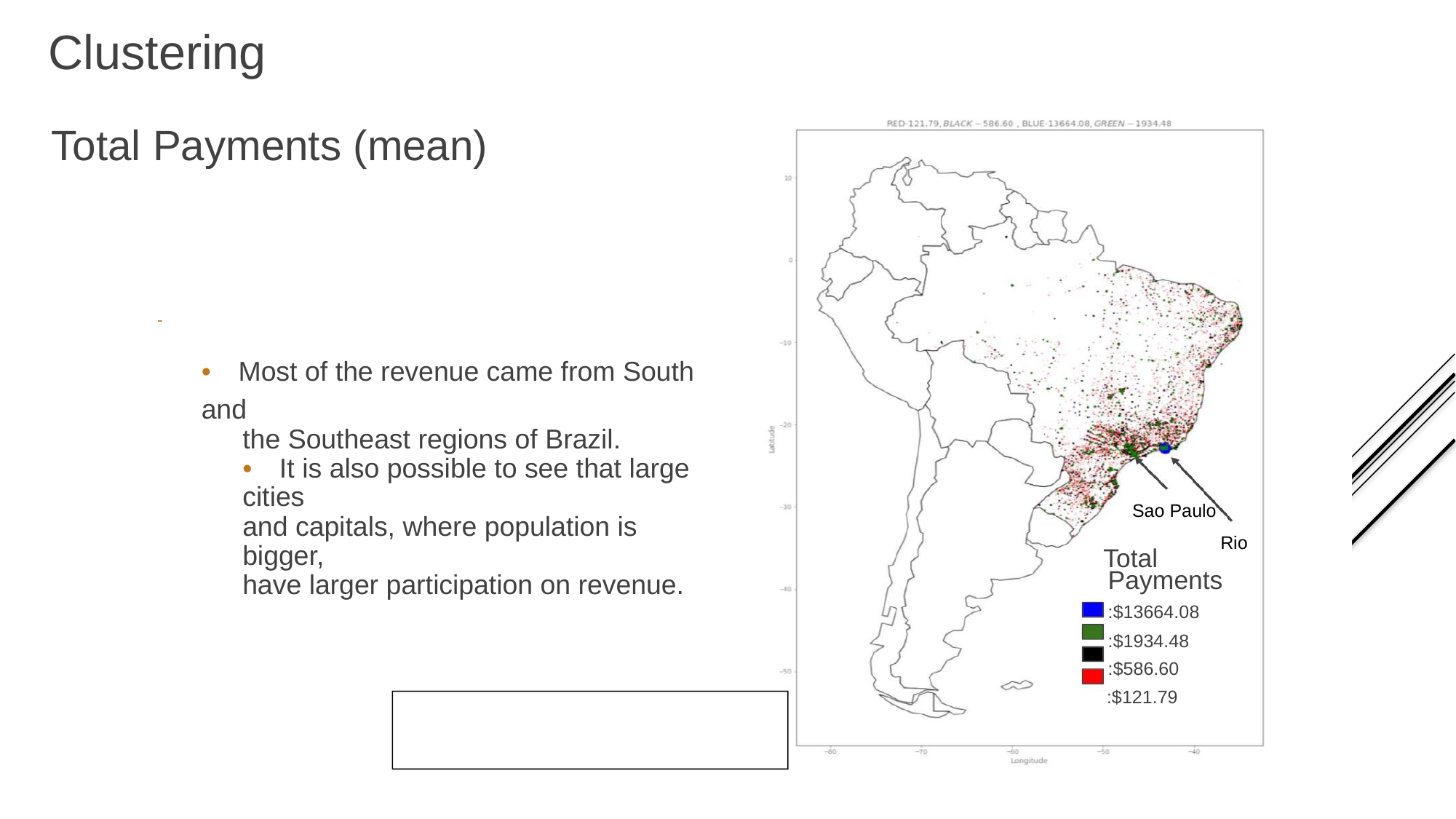

Clustering

Total Payments (mean)
-
• Most of the revenue came from South and
the Southeast regions of Brazil.
• It is also possible to see that large cities
and capitals, where population is bigger,
have larger participation on revenue.
Sao Paulo
Rio
Total
Payments
:$13664.08
:$1934.48
:$586.60
:$121.79